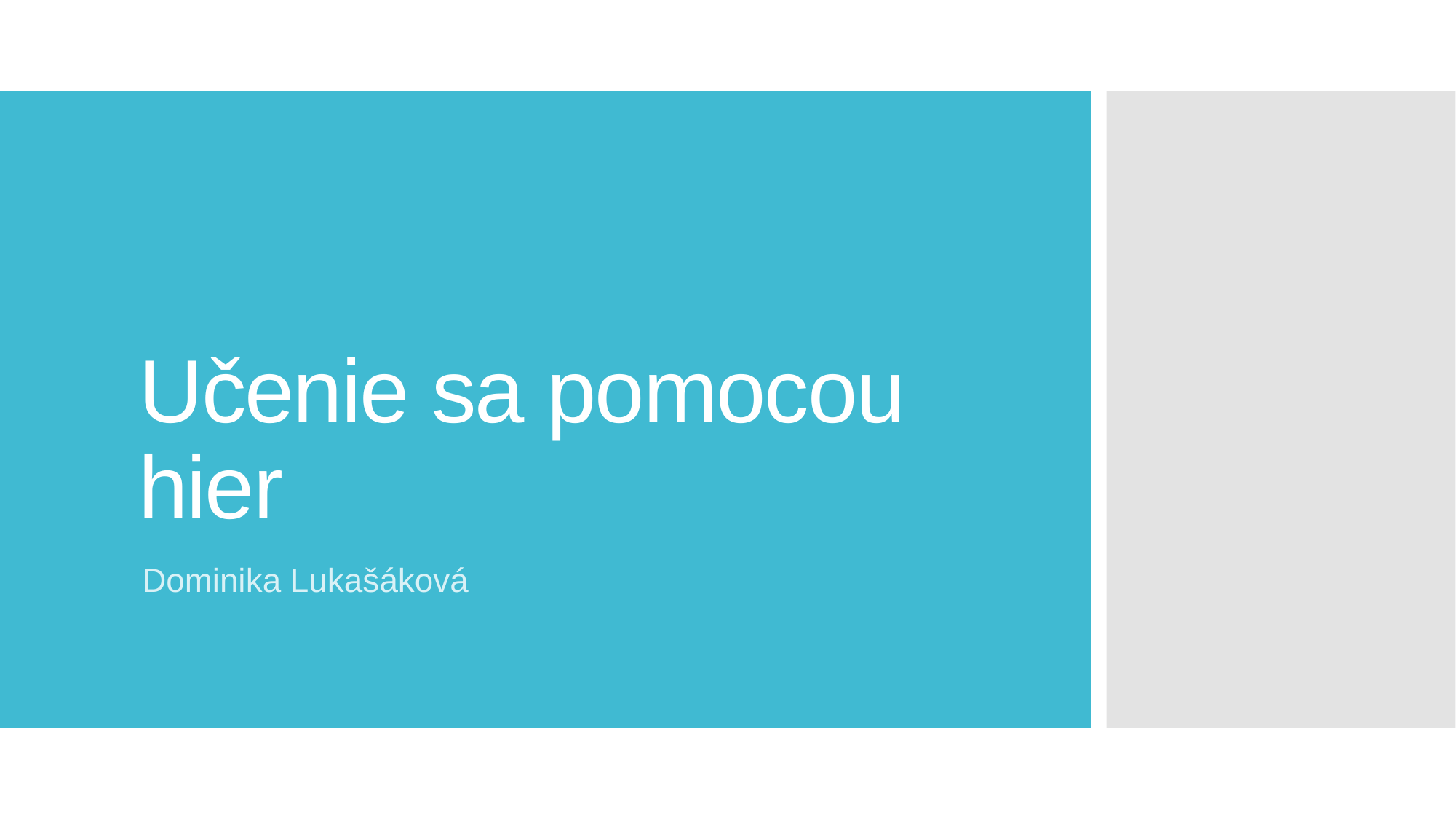

# Učenie sa pomocou hier
Dominika Lukašáková